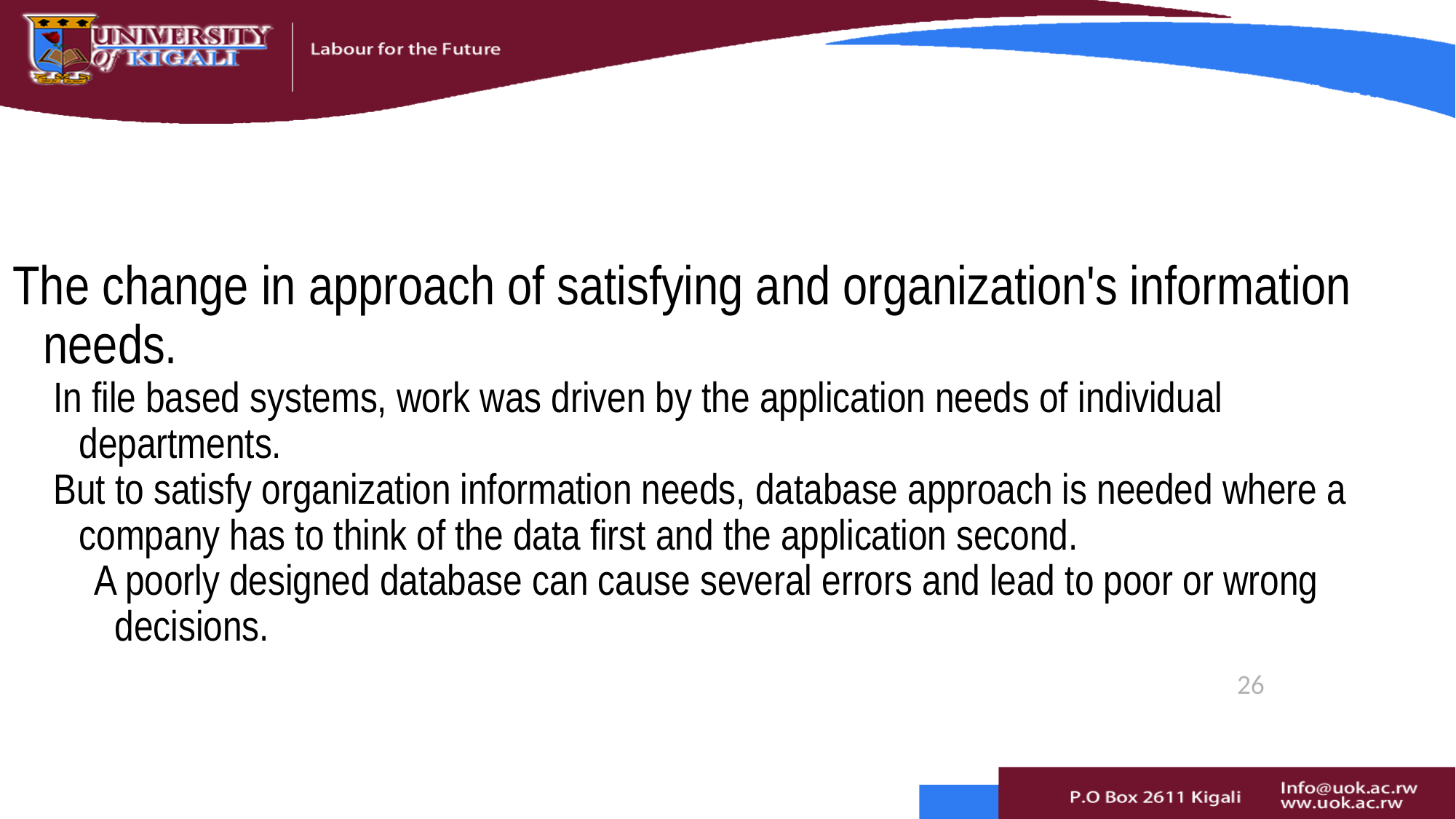

The change in approach of satisfying and organization's information needs.
In file based systems, work was driven by the application needs of individual departments.
But to satisfy organization information needs, database approach is needed where a company has to think of the data first and the application second.
A poorly designed database can cause several errors and lead to poor or wrong decisions.
# Database Design: Paradigm Shift
26